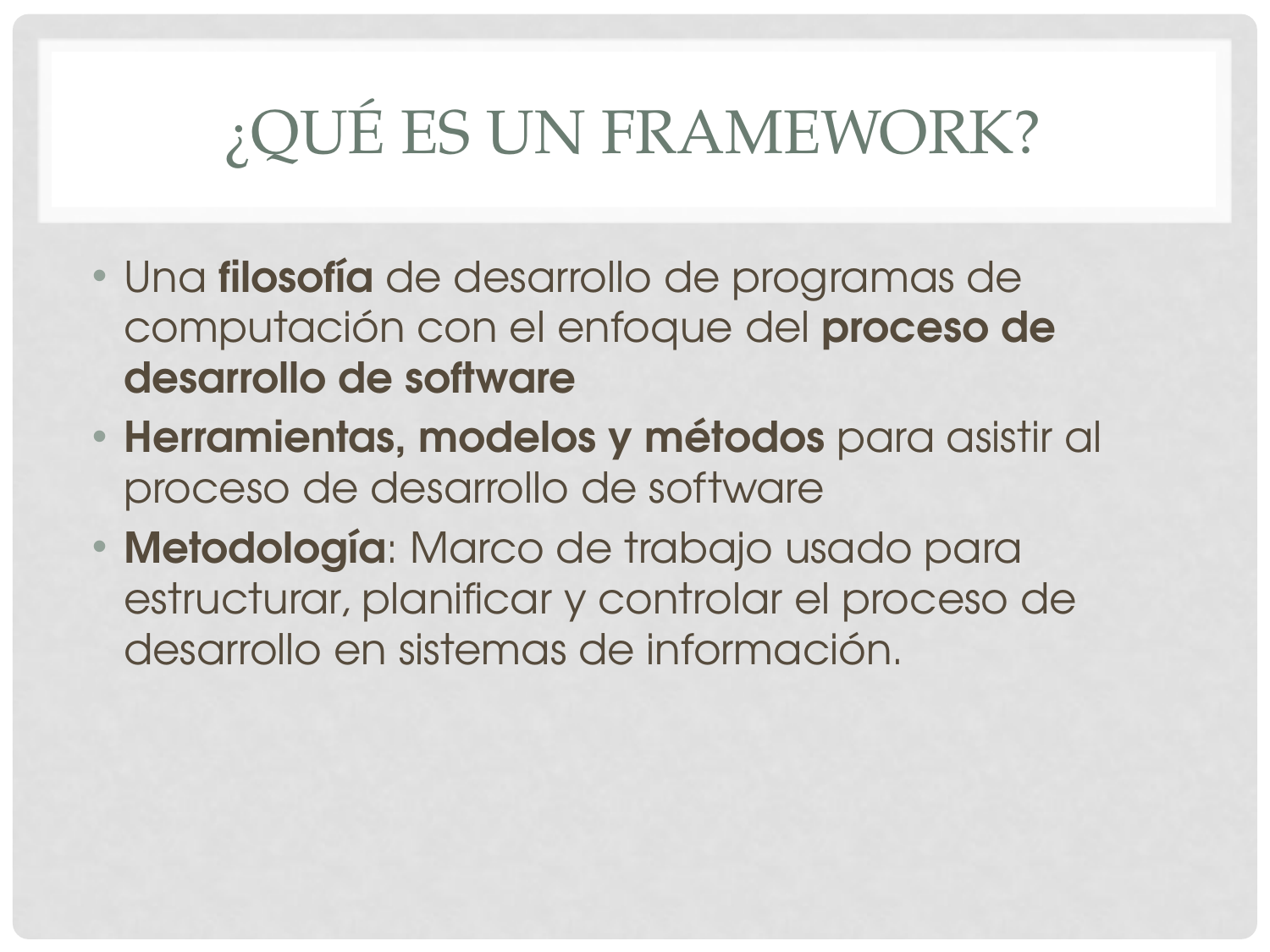

# ¿Qué es un framework?
Una filosofía de desarrollo de programas de computación con el enfoque del proceso de desarrollo de software
Herramientas, modelos y métodos para asistir al proceso de desarrollo de software
Metodología: Marco de trabajo usado para estructurar, planificar y controlar el proceso de desarrollo en sistemas de información.